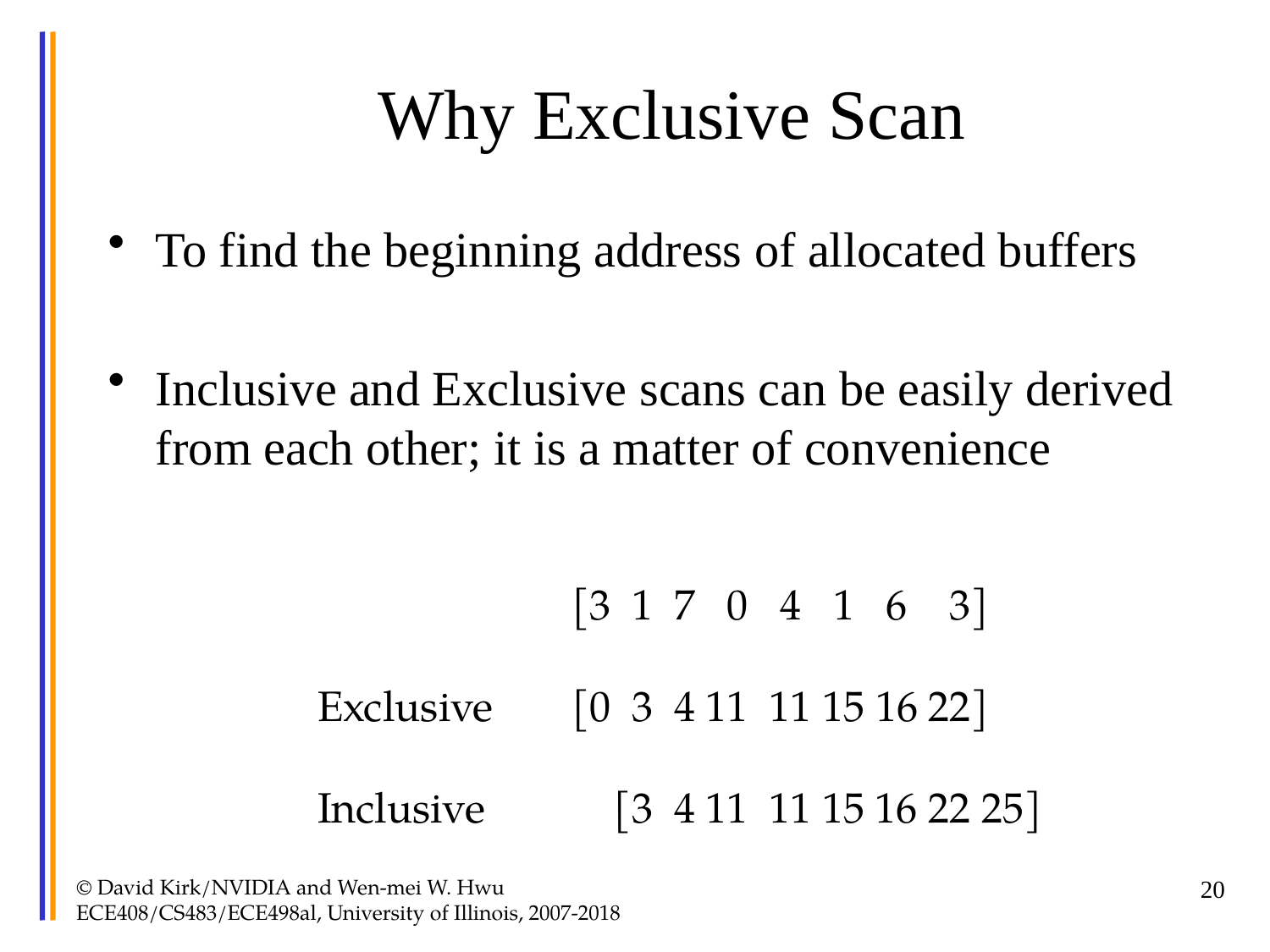

# Why Exclusive Scan
To find the beginning address of allocated buffers

Inclusive and Exclusive scans can be easily derived from each other; it is a matter of convenience
		[3  1  7   0   4   1   6    3]

Exclusive 	[0  3  4 11  11 15 16 22]

Inclusive	    [3  4 11  11 15 16 22 25]

© David Kirk/NVIDIA and Wen-mei W. Hwu  ECE408/CS483/ECE498al, University of Illinois, 2007-2018
20